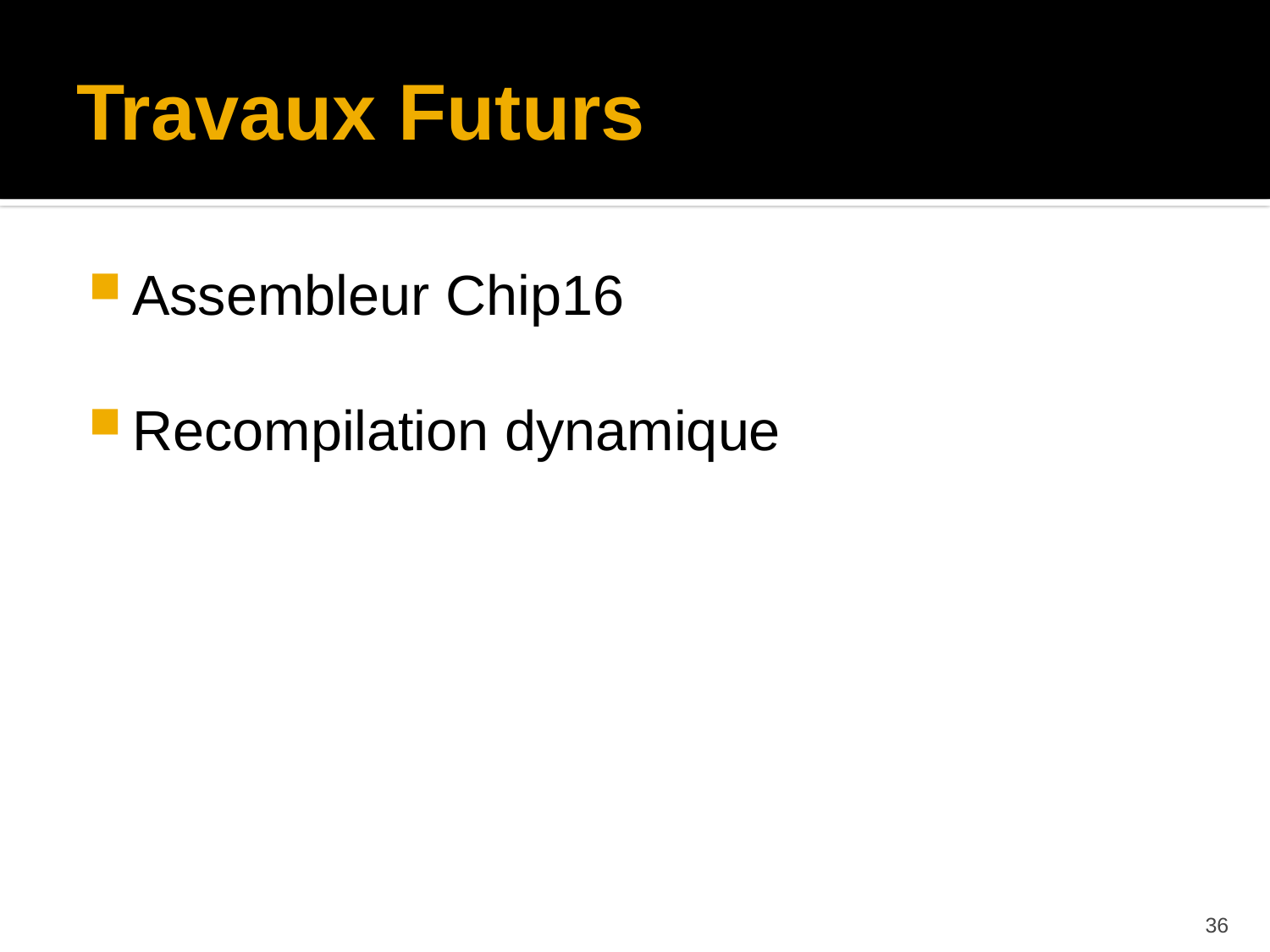

# Travaux Futurs
Assembleur Chip16

Recompilation dynamique
36